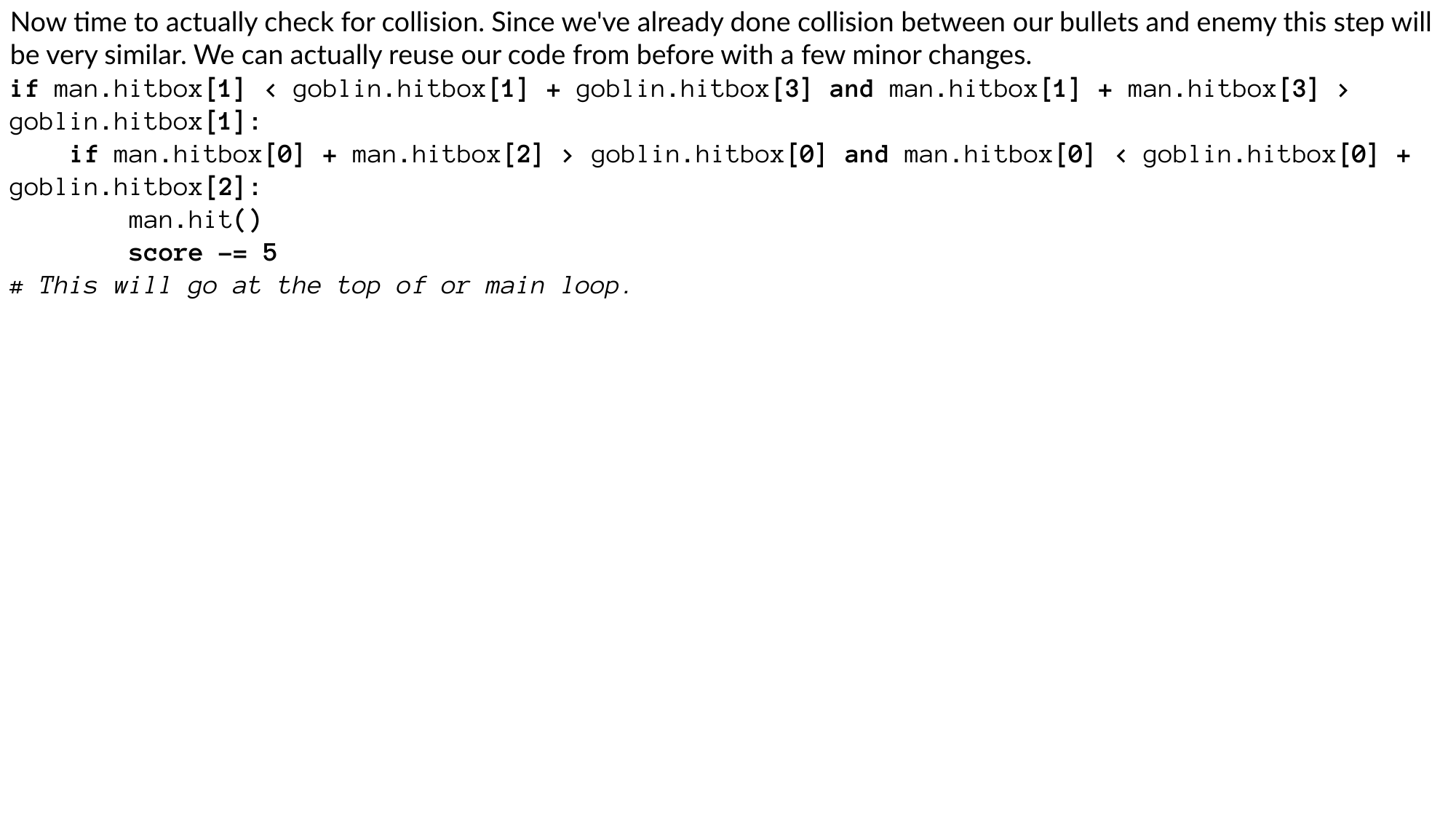

Now time to actually check for collision. Since we've already done collision between our bullets and enemy this step will be very similar. We can actually reuse our code from before with a few minor changes.
if man.hitbox[1] < goblin.hitbox[1] + goblin.hitbox[3] and man.hitbox[1] + man.hitbox[3] > goblin.hitbox[1]:
    if man.hitbox[0] + man.hitbox[2] > goblin.hitbox[0] and man.hitbox[0] < goblin.hitbox[0] + goblin.hitbox[2]:
        man.hit()
        score -= 5
# This will go at the top of or main loop.